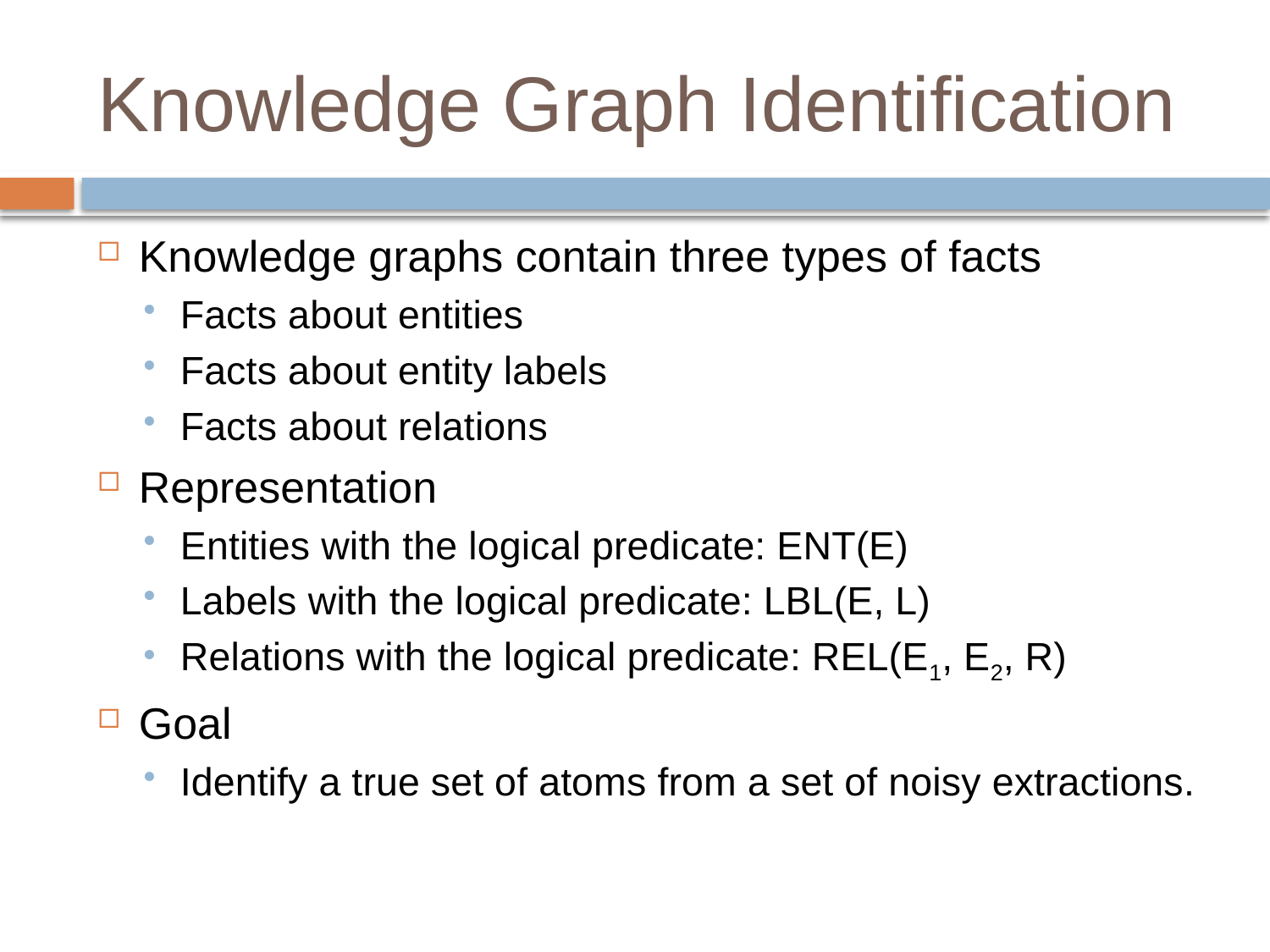

# Knowledge Graph Identification
Knowledge graphs contain three types of facts
Facts about entities
Facts about entity labels
Facts about relations
Representation
Entities with the logical predicate: ENT(E)
Labels with the logical predicate: LBL(E, L)
Relations with the logical predicate: REL(E1, E2, R)
Goal
Identify a true set of atoms from a set of noisy extractions.